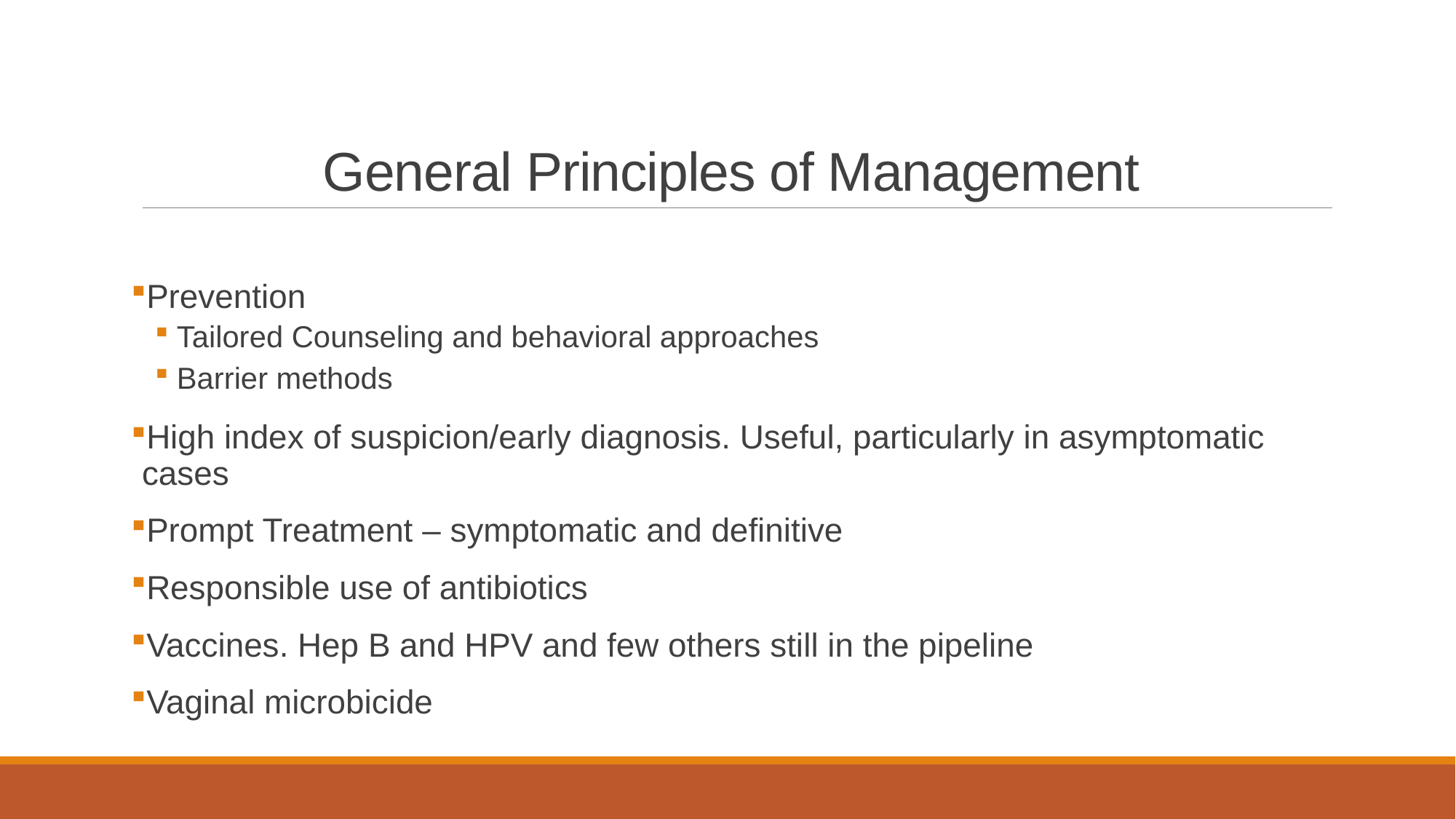

# General Principles of Management

Prevention
Tailored Counseling and behavioral approaches
Barrier methods
High index of suspicion/early diagnosis. Useful, particularly in asymptomatic cases
Prompt Treatment – symptomatic and definitive
Responsible use of antibiotics
Vaccines. Hep B and HPV and few others still in the pipeline
Vaginal microbicide